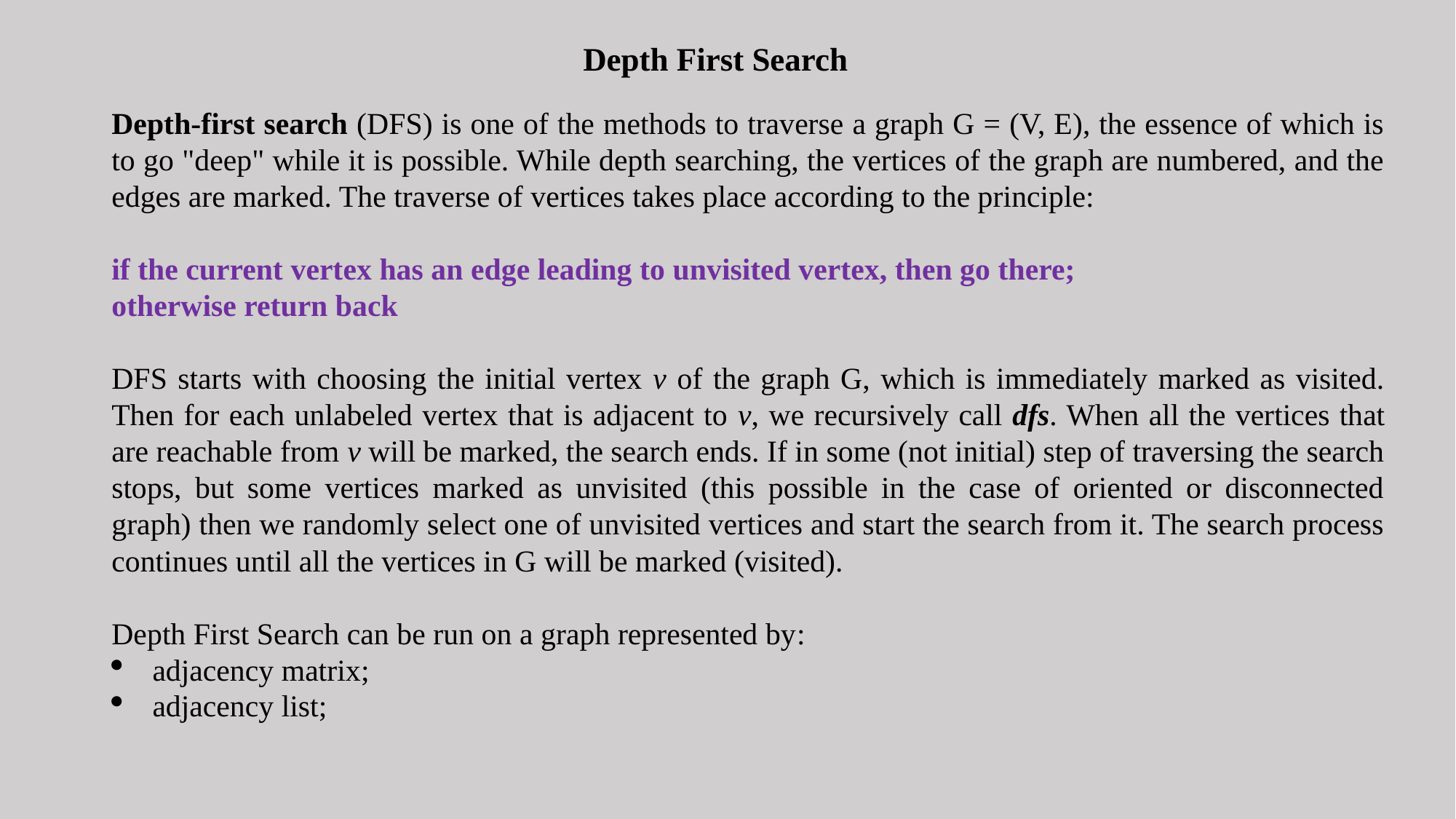

Depth First Search
Depth-first search (DFS) is one of the methods to traverse a graph G = (V, E), the essence of which is to go "deep" while it is possible. While depth searching, the vertices of the graph are numbered, and the edges are marked. The traverse of vertices takes place according to the principle:

if the current vertex has an edge leading to unvisited vertex, then go there;
otherwise return back

DFS starts with choosing the initial vertex v of the graph G, which is immediately marked as visited. Then for each unlabeled vertex that is adjacent to v, we recursively call dfs. When all the vertices that are reachable from v will be marked, the search ends. If in some (not initial) step of traversing the search stops, but some vertices marked as unvisited (this possible in the case of oriented or disconnected graph) then we randomly select one of unvisited vertices and start the search from it. The search process continues until all the vertices in G will be marked (visited).

Depth First Search can be run on a graph represented by:
adjacency matrix;
adjacency list;